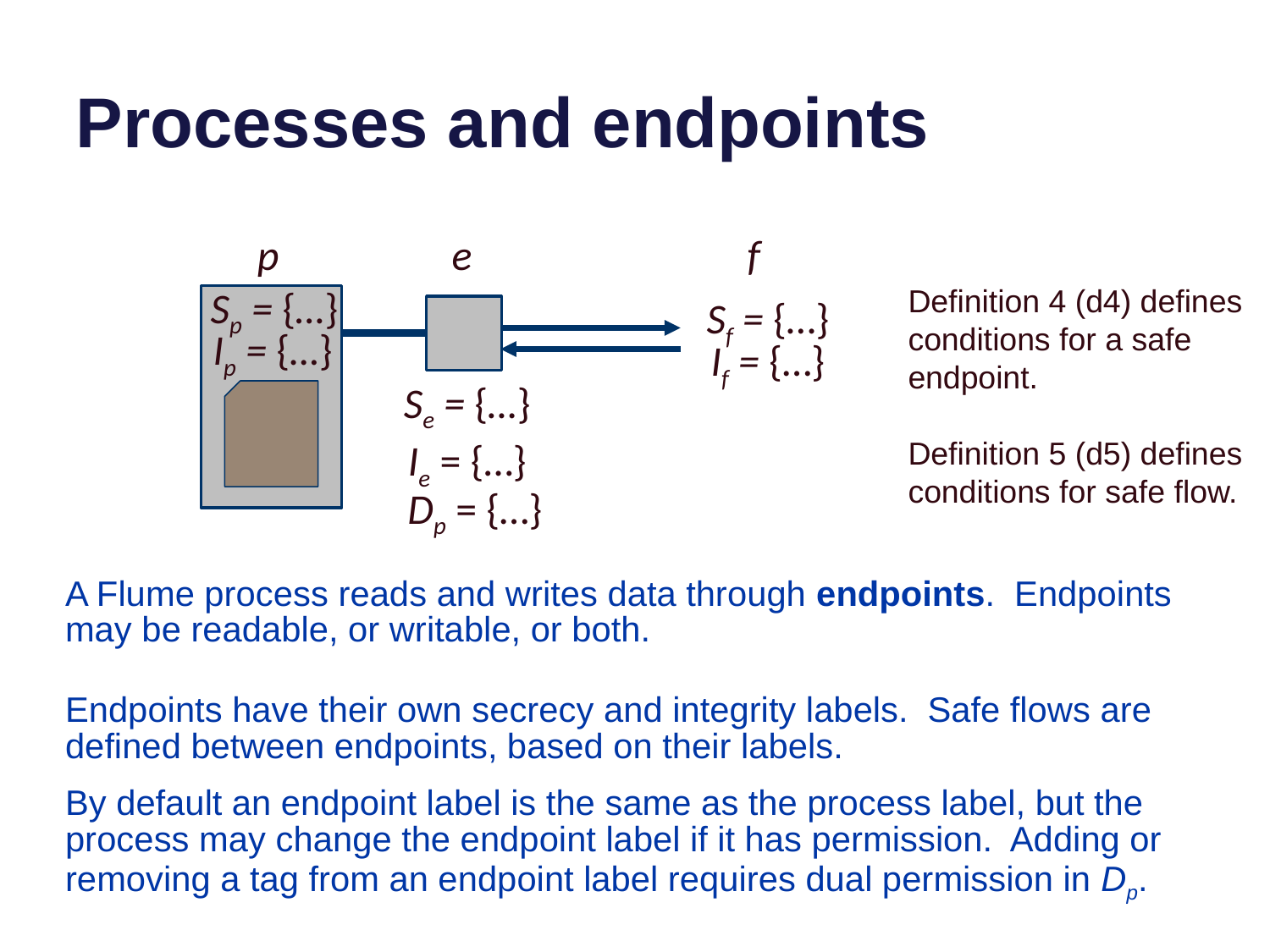

# Processes and endpoints
p
e
f
Sp = {…}
Definition 4 (d4) defines conditions for a safe endpoint.

Definition 5 (d5) defines conditions for safe flow.

Sf = {…}

Ip = {…}
If = {…}
Se = {…}
Ie = {…}

Dp = {…}
A Flume process reads and writes data through endpoints.  Endpoints may be readable, or writable, or both.
Endpoints have their own secrecy and integrity labels.  Safe flows are defined between endpoints, based on their labels.
By default an endpoint label is the same as the process label, but the process may change the endpoint label if it has permission.  Adding or removing a tag from an endpoint label requires dual permission in Dp.